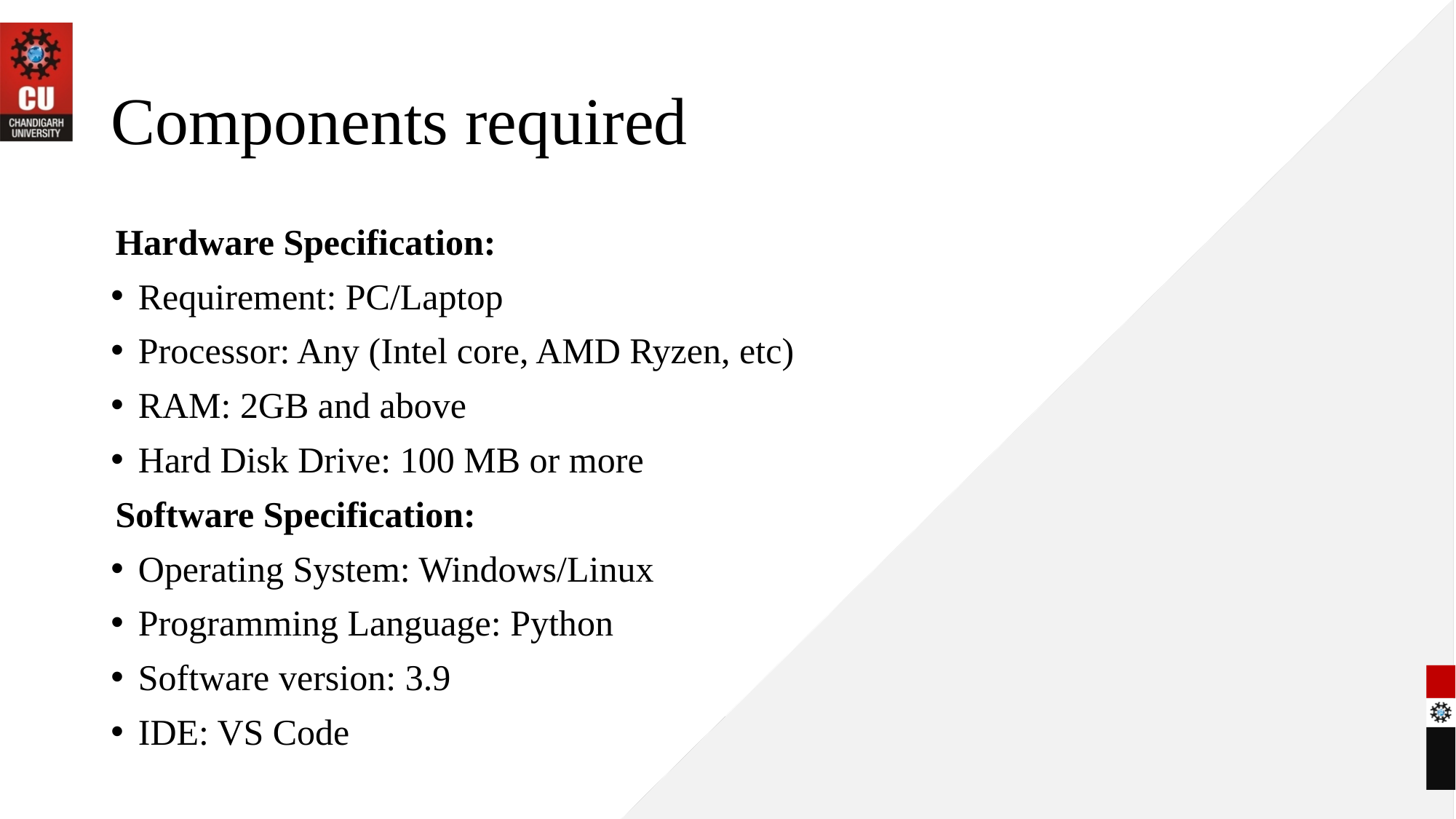

# Components required
Hardware Specification:
Requirement: PC/Laptop
Processor: Any (Intel core, AMD Ryzen, etc)
RAM: 2GB and above
Hard Disk Drive: 100 MB or more
Software Specification:
Operating System: Windows/Linux
Programming Language: Python
Software version: 3.9
IDE: VS Code